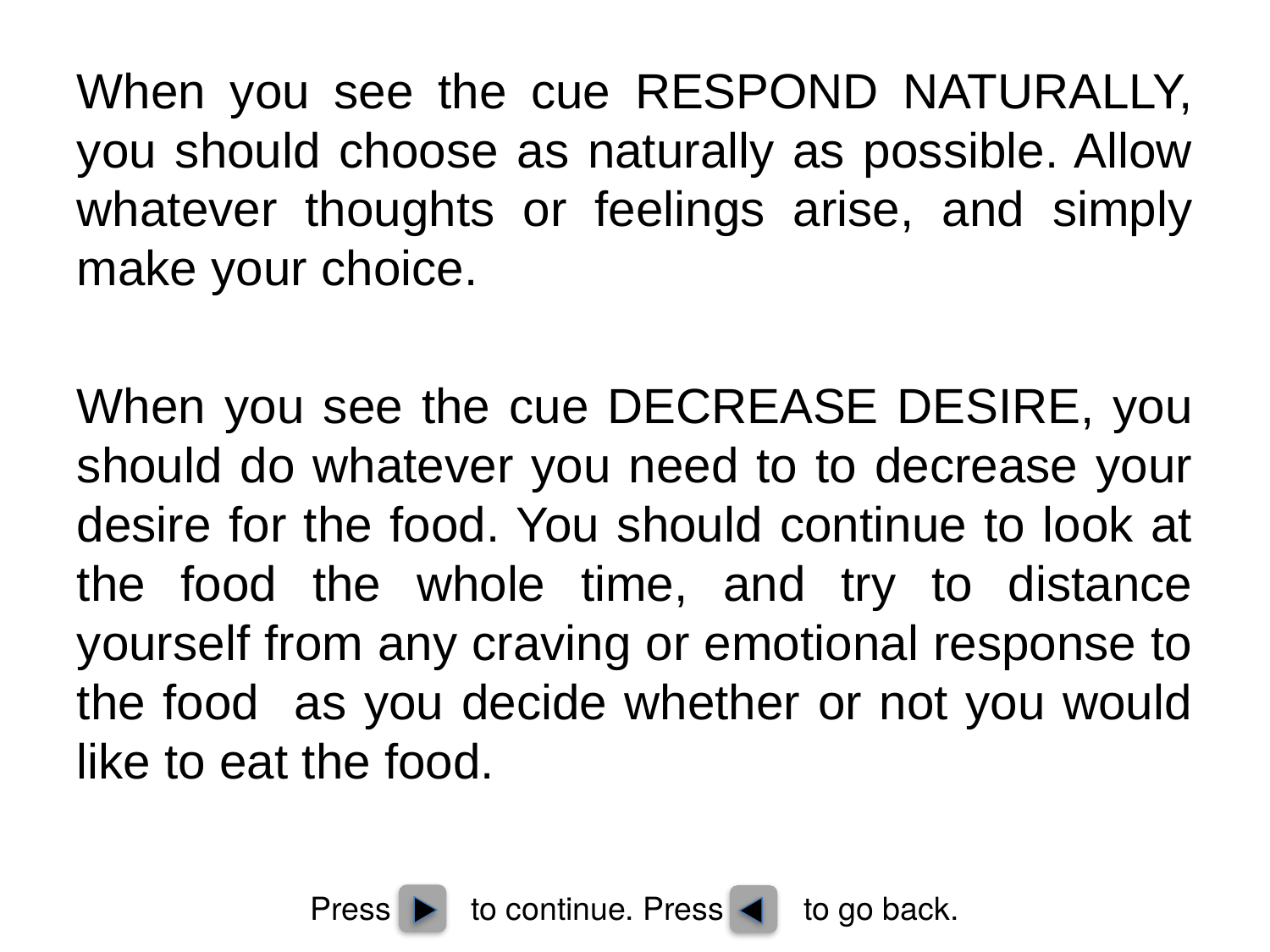

When you see the cue RESPOND NATURALLY, you should choose as naturally as possible. Allow whatever thoughts or feelings arise, and simply make your choice.

When you see the cue DECREASE DESIRE, you should do whatever you need to to decrease your desire for the food. You should continue to look at the food the whole time, and try to distance yourself from any craving or emotional response to the food  as you decide whether or not you would like to eat the food.